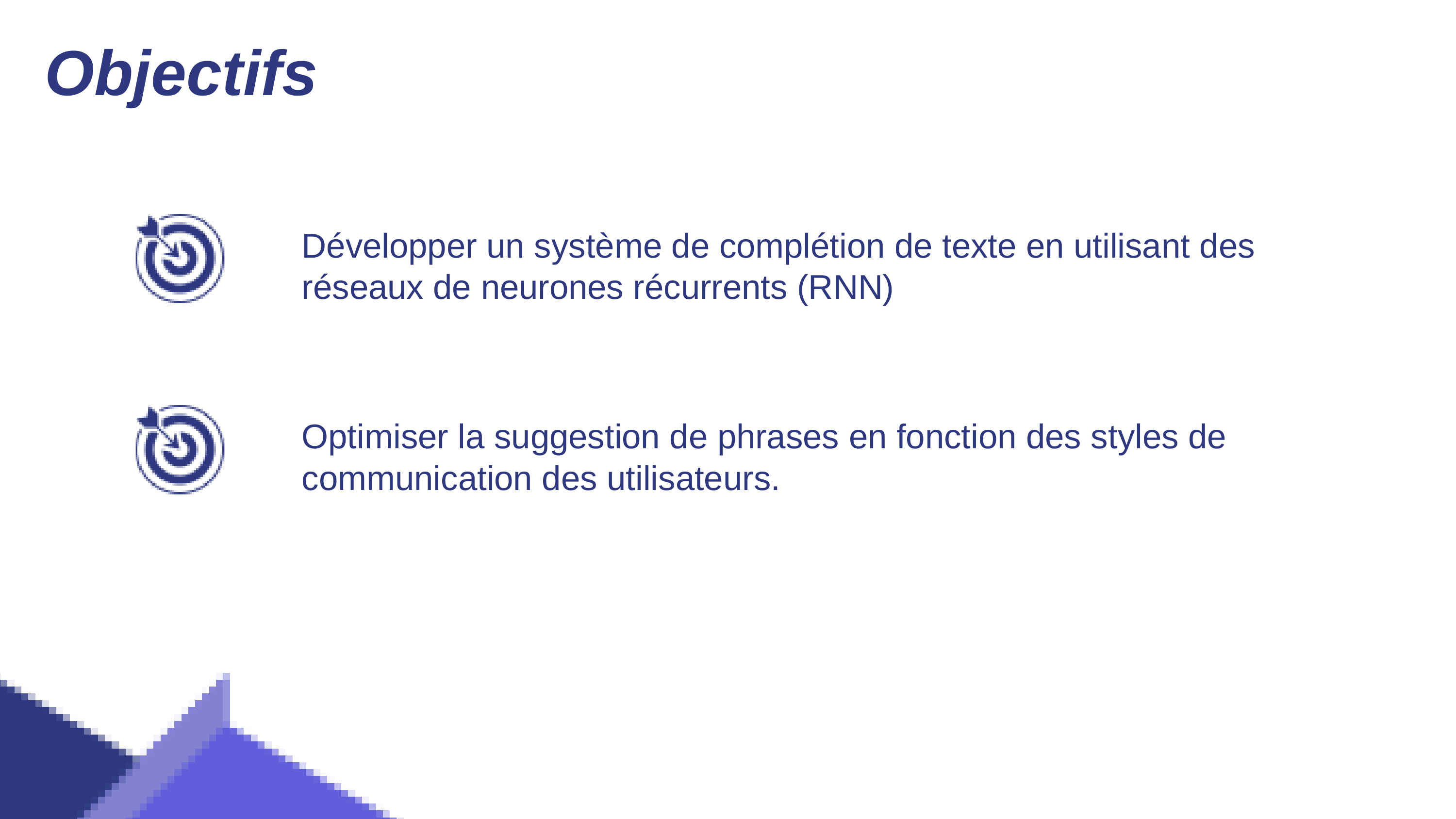

Objectifs

Développer un système de complétion de texte en utilisant des réseaux de neurones récurrents (RNN)

Optimiser la suggestion de phrases en fonction des styles de communication des utilisateurs.